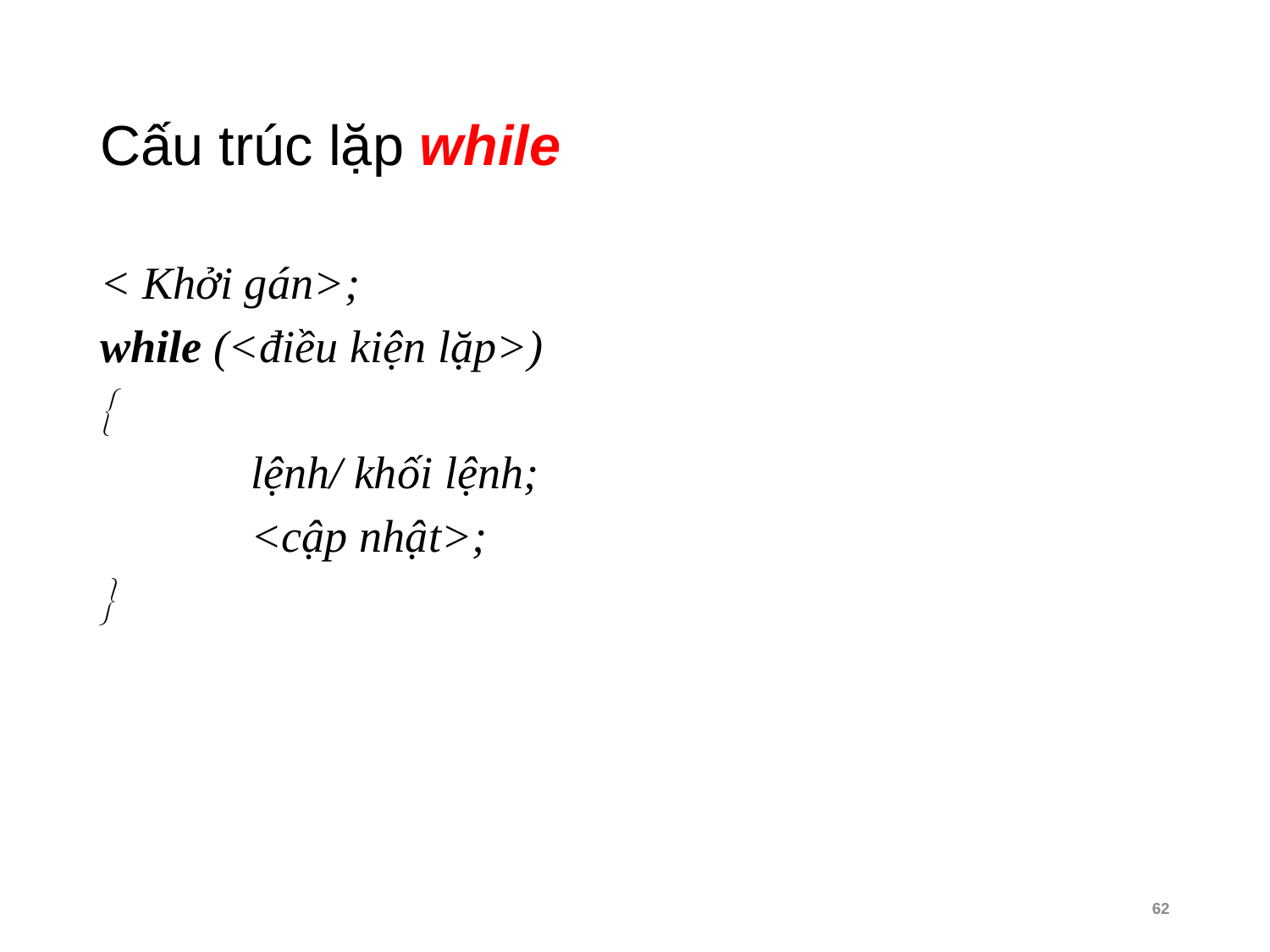

# Cấu trúc lặp while
< Khởi gán>;
while (<điều kiện lặp>)
{
		lệnh/ khối lệnh;
		<cập nhật>;
}
62